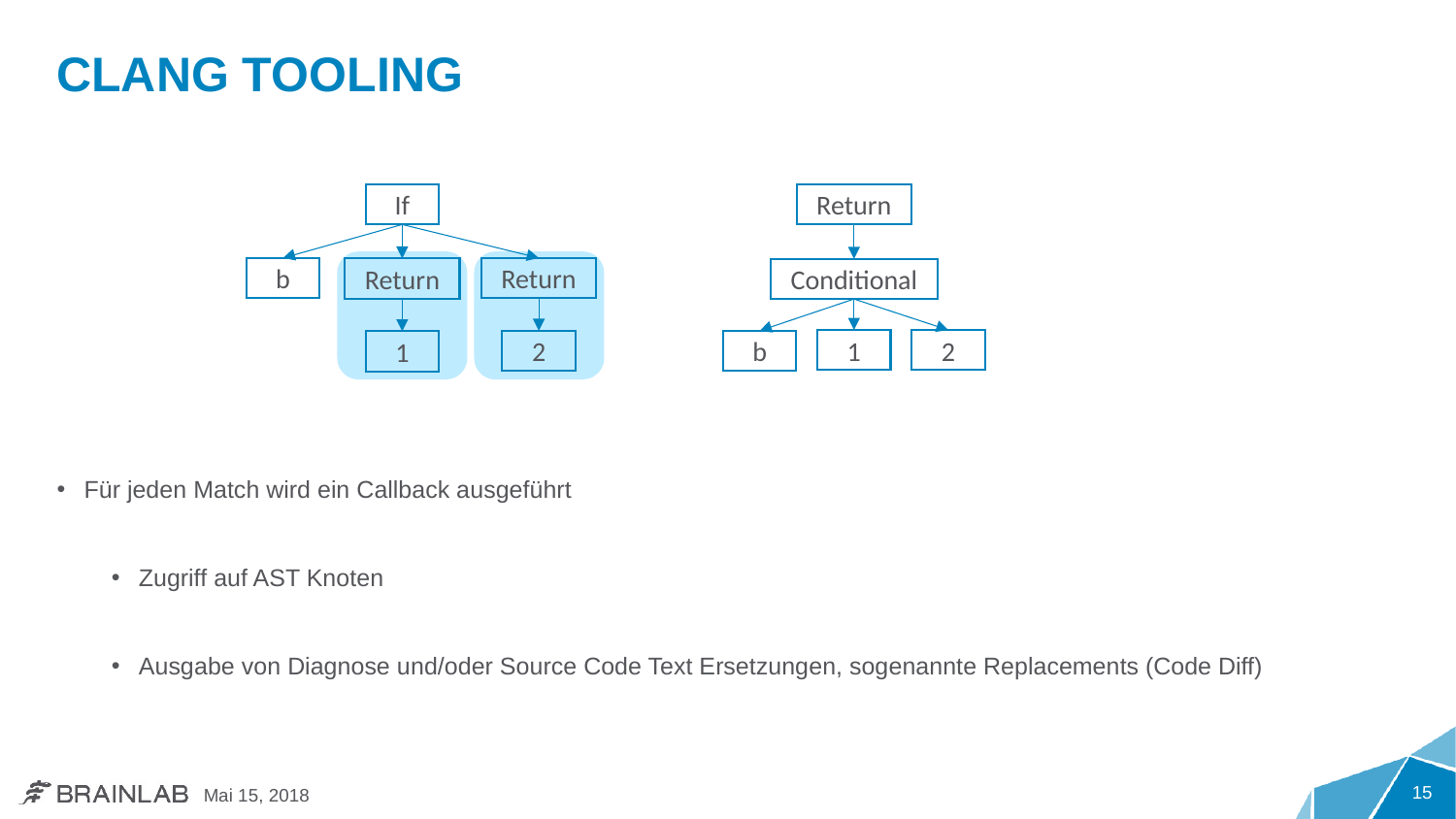

# Clang Tooling

Für jeden Match wird ein Callback ausgeführt

Zugriff auf AST Knoten

Ausgabe von Diagnose und/oder Source Code Text Ersetzungen, sogenannte Replacements (Code Diff)
If
b
Return
Return
2
1
Return
Conditional
1
2
b